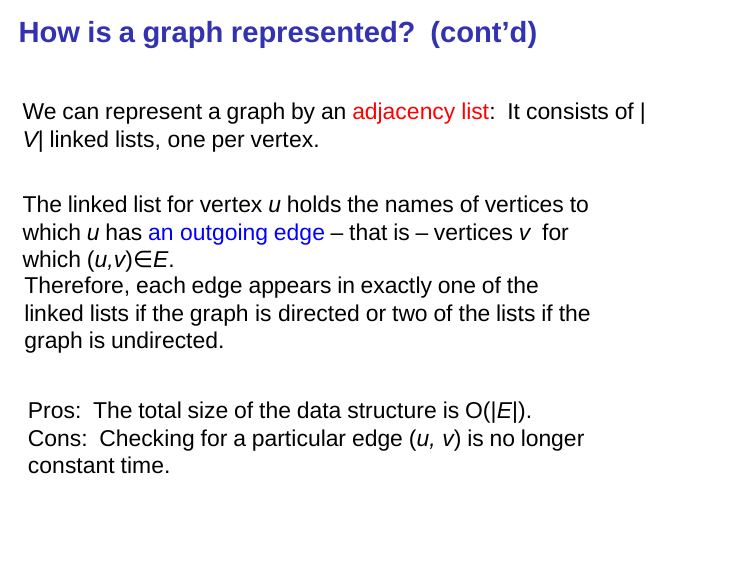

How is a graph represented?  (cont’d)
We can represent a graph by an adjacency list:  It consists of |V| linked lists, one per vertex.
The linked list for vertex u holds the names of vertices to which u has an outgoing edge – that is – vertices v  for which (u,v)∈E.
Therefore, each edge appears in exactly one of the linked lists if the graph is directed or two of the lists if the graph is undirected.
Pros:  The total size of the data structure is O(|E|).
Cons:  Checking for a particular edge (u, v) is no longer constant time.